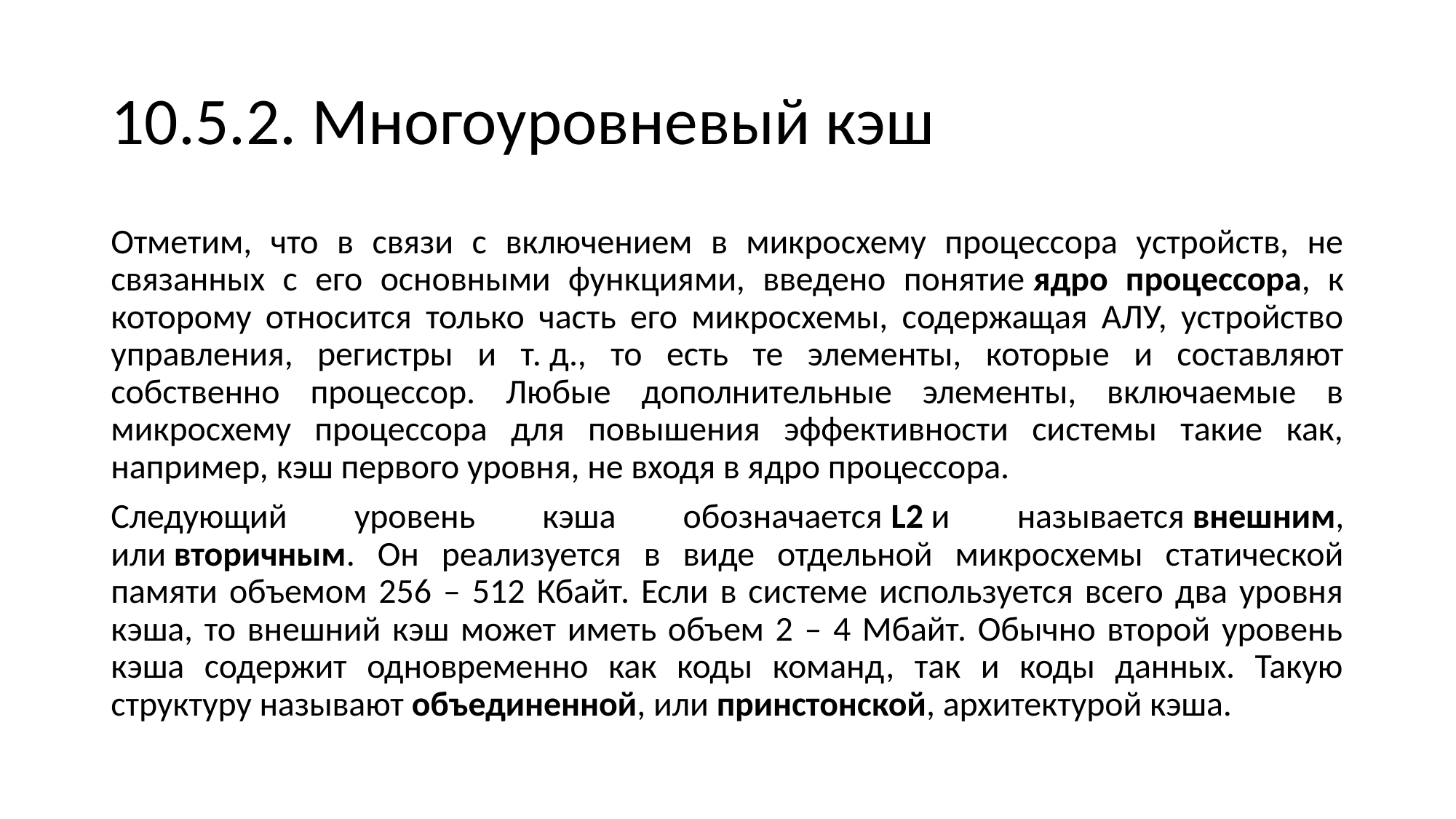

# 10.5.2. Многоуровневый кэш
Отметим, что в связи с включением в микросхему процессора устройств, не связанных с его основными функциями, введено понятие ядро процессора, к которому относится только часть его микросхемы, содержащая АЛУ, устройство управления, регистры и т. д., то есть те элементы, которые и составляют собственно процессор. Любые дополнительные элементы, включаемые в микросхему процессора для повышения эффективности системы такие как, например, кэш первого уровня, не входя в ядро процессора.
Следующий уровень кэша обозначается L2 и называется внешним, или вторичным. Он реализуется в виде отдельной микросхемы статической памяти объемом 256 – 512 Кбайт. Если в системе используется всего два уровня кэша, то внешний кэш может иметь объем 2 – 4 Мбайт. Обычно второй уровень кэша содержит одновременно как коды команд, так и коды данных. Такую структуру называют объединенной, или принстонской, архитектурой кэша.